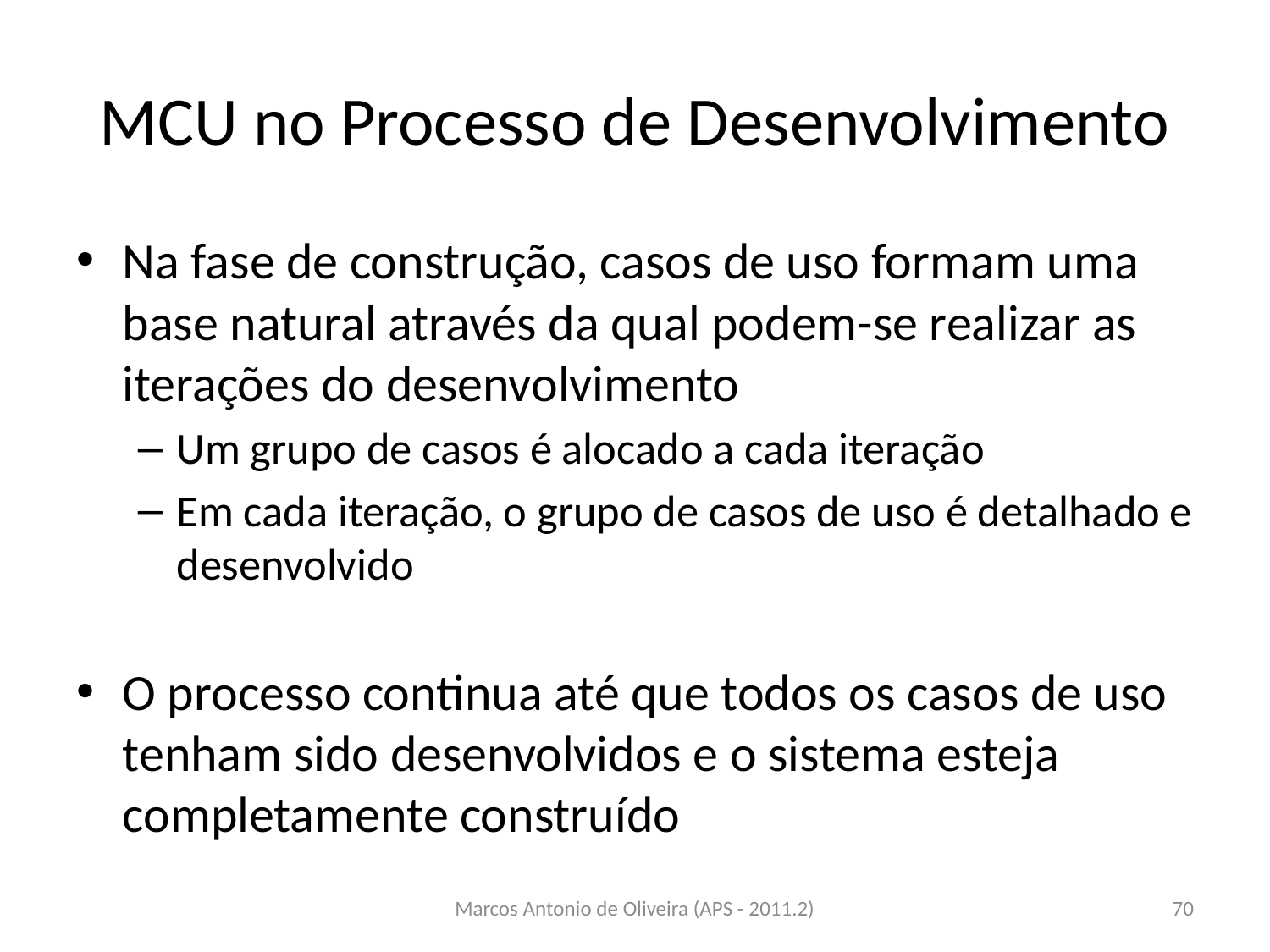

# MCU no Processo de Desenvolvimento
Na fase de construção, casos de uso formam uma base natural através da qual podem-se realizar as iterações do desenvolvimento
Um grupo de casos é alocado a cada iteração
Em cada iteração, o grupo de casos de uso é detalhado e desenvolvido

O processo continua até que todos os casos de uso tenham sido desenvolvidos e o sistema esteja completamente construído
Marcos Antonio de Oliveira (APS - 2011.2)
70